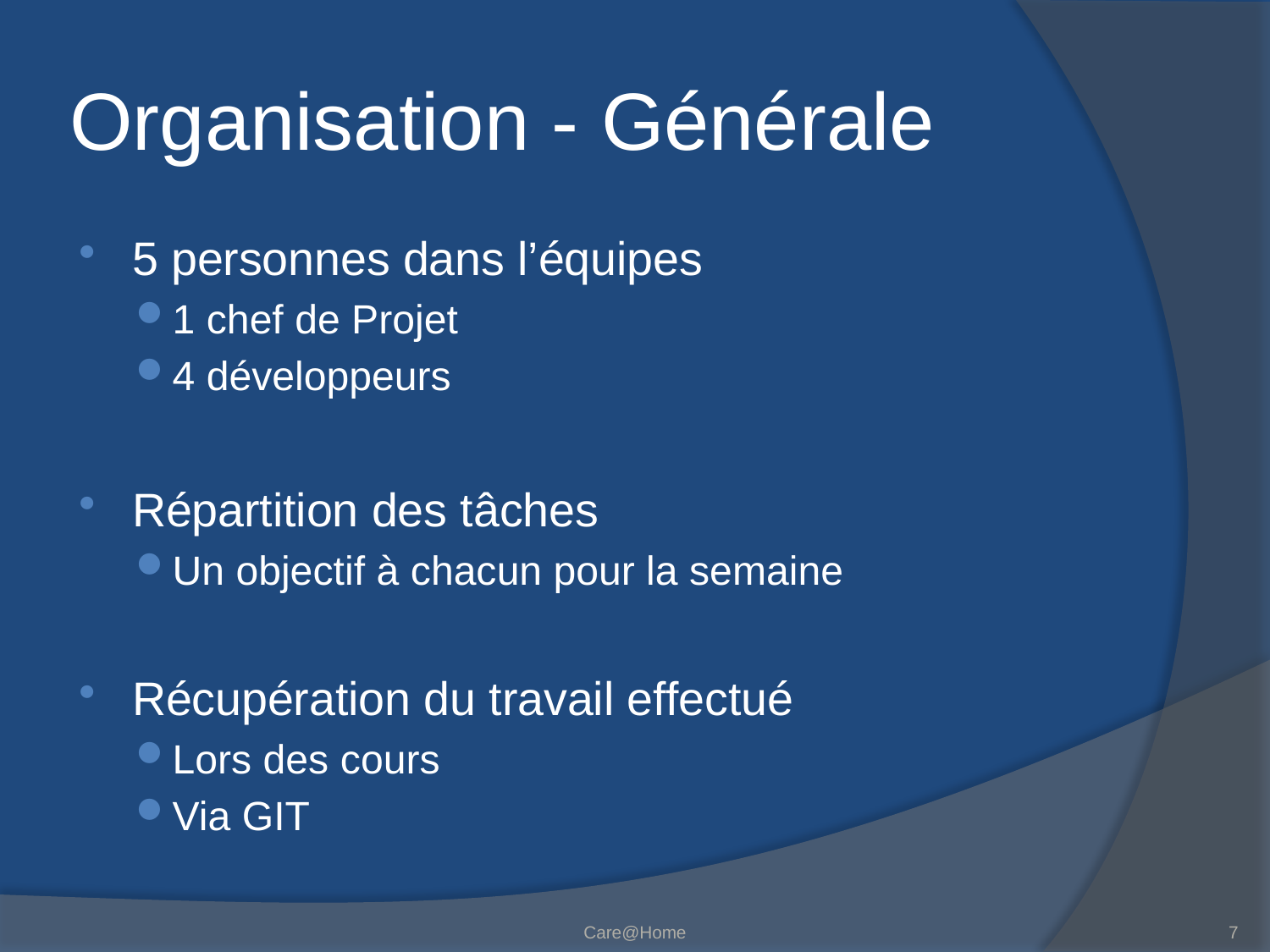

# Organisation - Générale
5 personnes dans l’équipes
1 chef de Projet
4 développeurs

Répartition des tâches
Un objectif à chacun pour la semaine

Récupération du travail effectué
Lors des cours
Via GIT

Care@Home
7